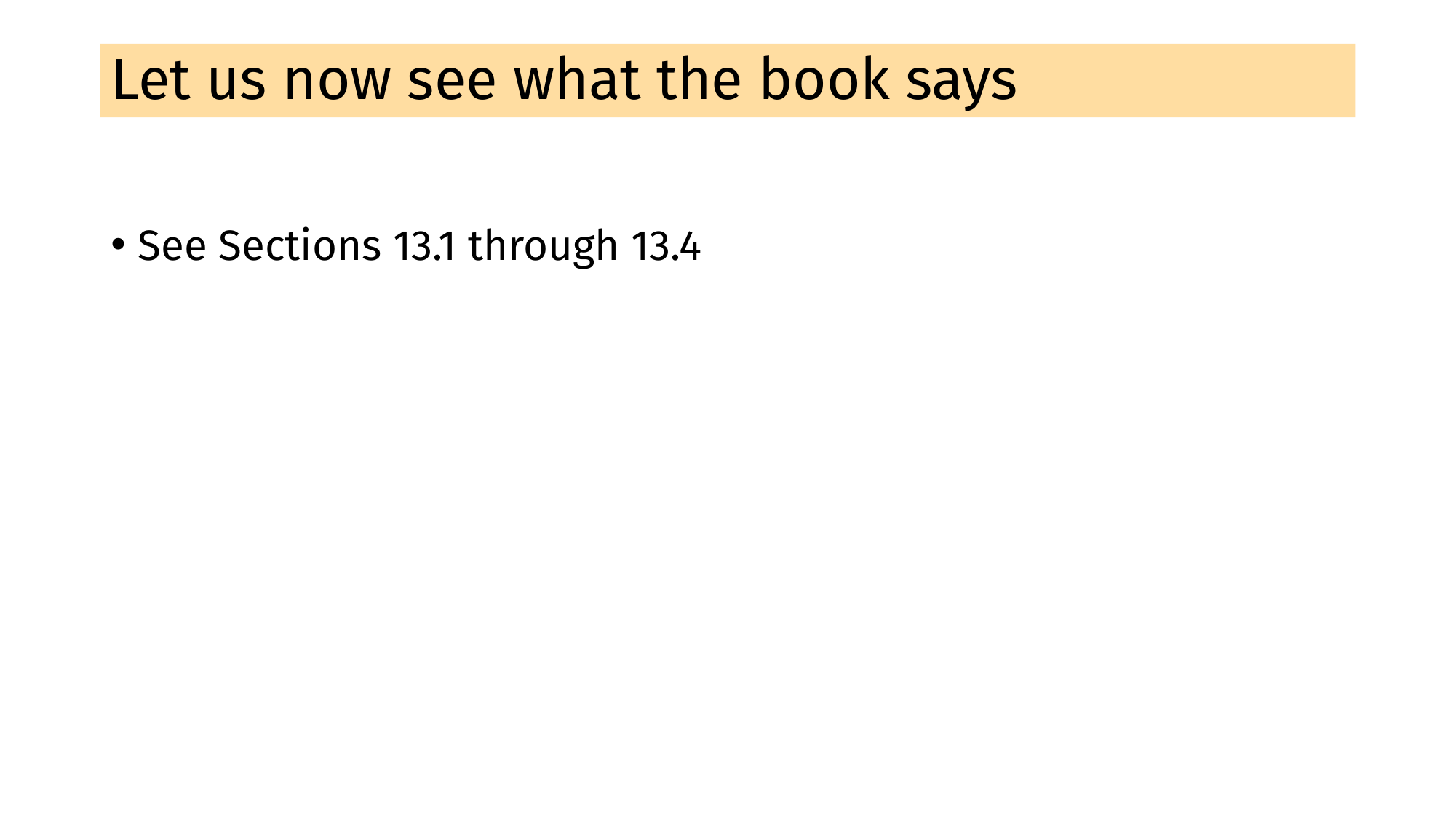

# Let us now see what the book says
See Sections 13.1 through 13.4